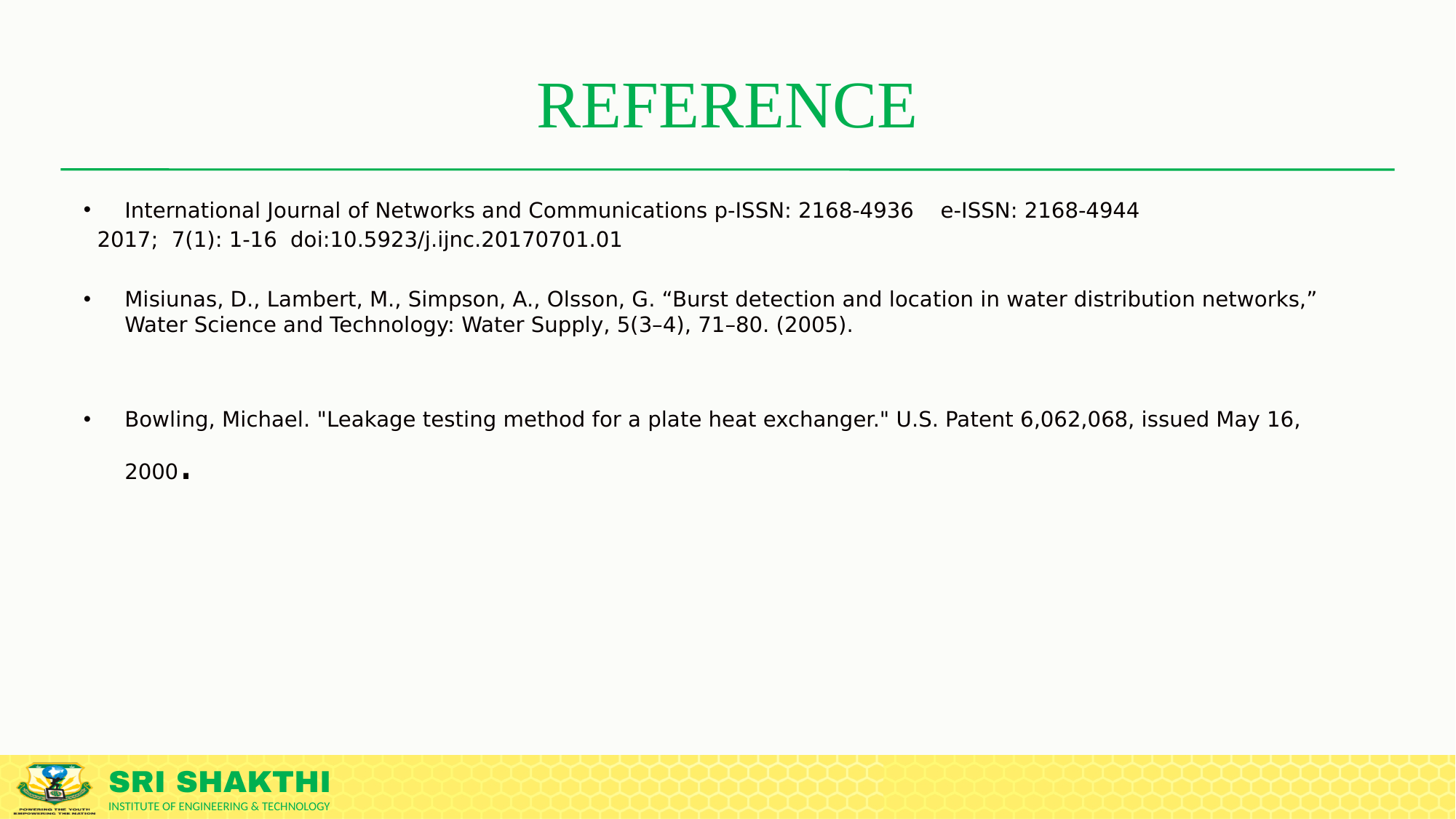

# REFERENCE
International Journal of Networks and Communications p-ISSN: 2168-4936    e-ISSN: 2168-4944
  2017;  7(1): 1-16  doi:10.5923/j.ijnc.20170701.01

Misiunas, D., Lambert, M., Simpson, A., Olsson, G. “Burst detection and location in water distribution networks,” Water Science and Technology: Water Supply, 5(3–4), 71–80. (2005).

Bowling, Michael. "Leakage testing method for a plate heat exchanger." U.S. Patent 6,062,068, issued May 16, 2000.